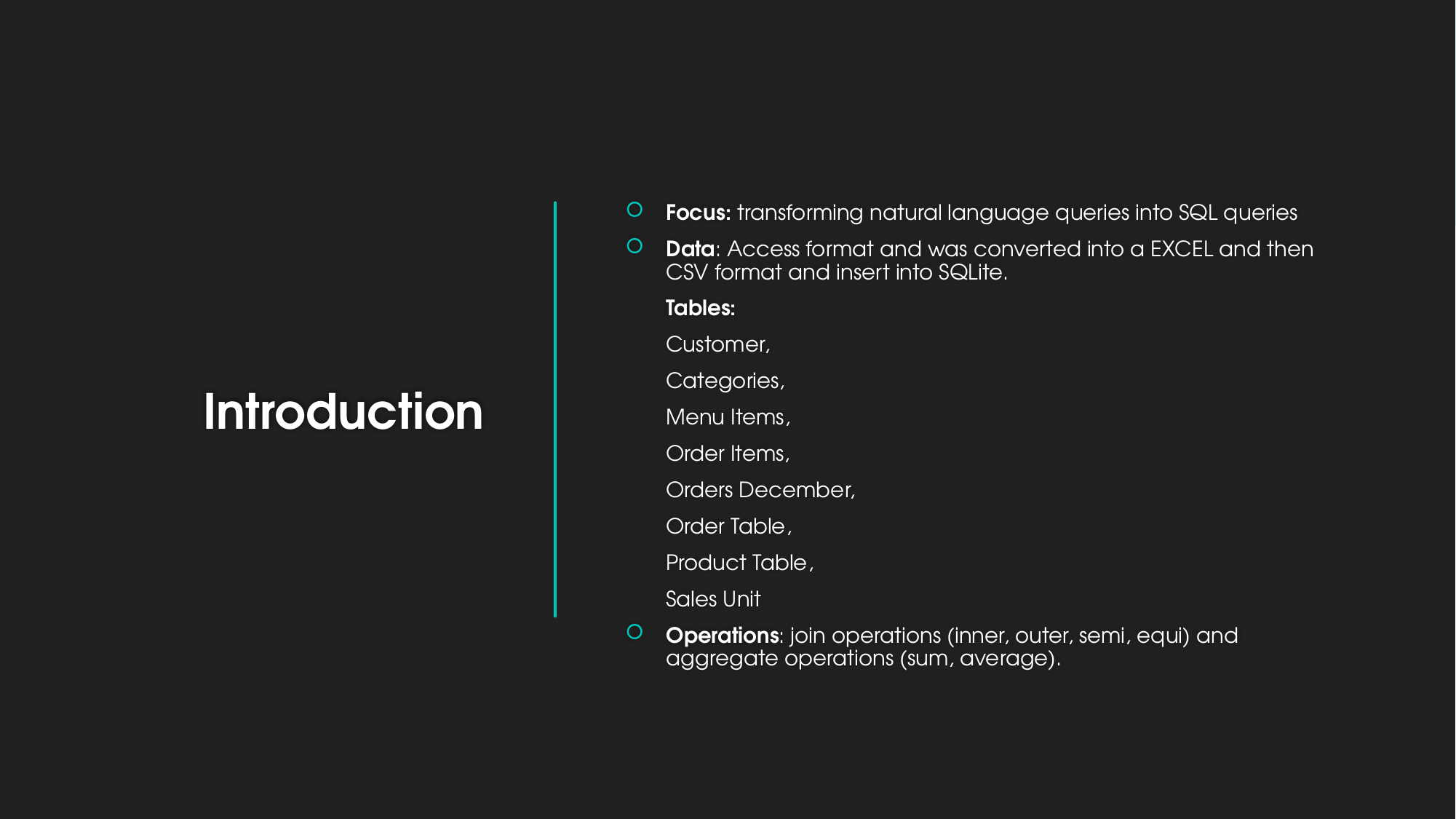

Focus: transforming natural language queries into SQL queries
Data: Access format and was converted into a EXCEL and then CSV format and insert into SQLite.
       Tables:
       Customer,
       Categories,
       Menu Items,
       Order Items,
       Orders December,
       Order Table,
       Product Table,
       Sales Unit
Operations: join operations (inner, outer, semi, equi) and aggregate operations (sum, average).

# Introduction